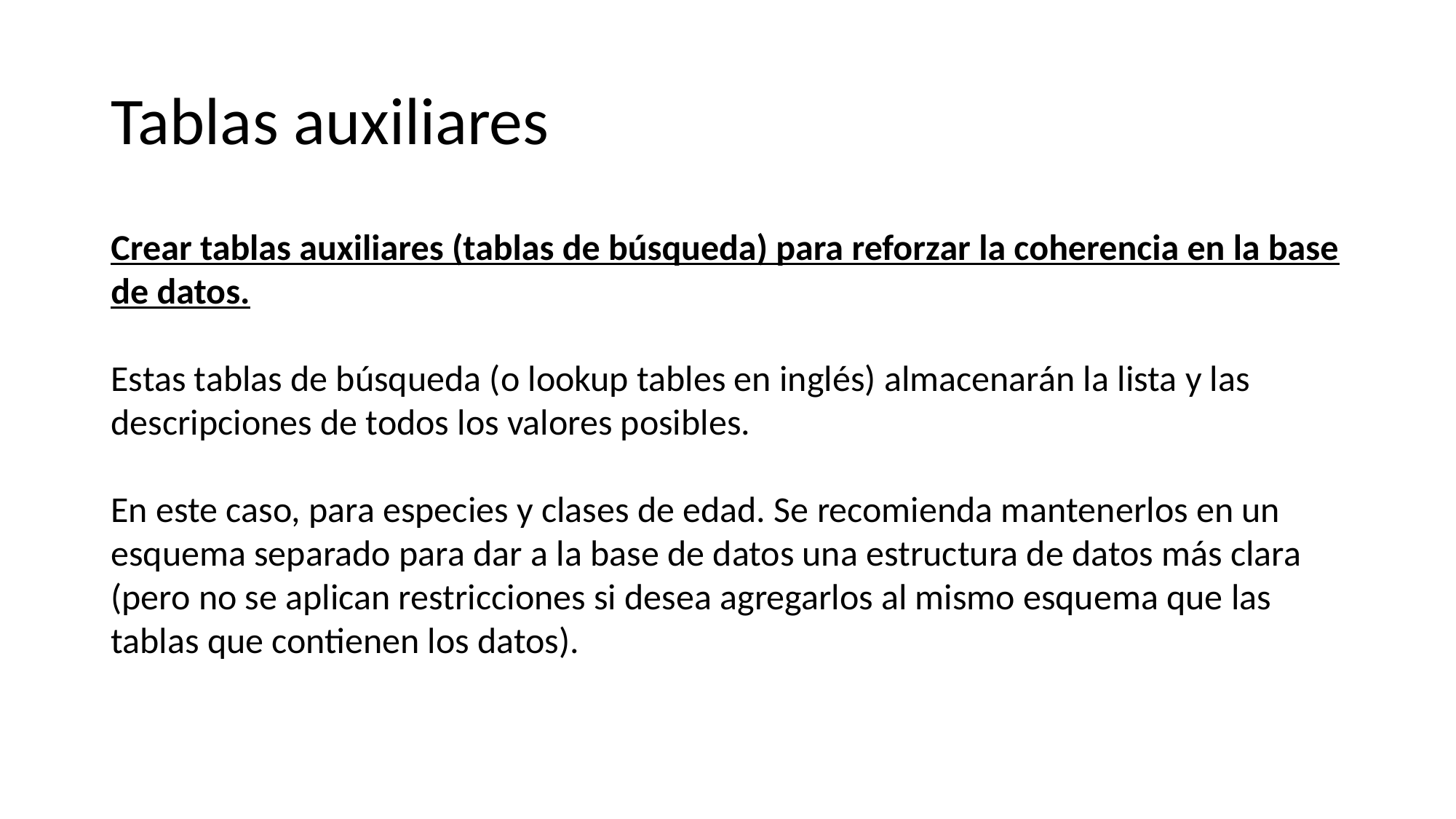

# Tablas auxiliares
Crear tablas auxiliares (tablas de búsqueda) para reforzar la coherencia en la base de datos.

Estas tablas de búsqueda (o lookup tables en inglés) almacenarán la lista y las descripciones de todos los valores posibles.

En este caso, para especies y clases de edad. Se recomienda mantenerlos en un esquema separado para dar a la base de datos una estructura de datos más clara (pero no se aplican restricciones si desea agregarlos al mismo esquema que las tablas que contienen los datos).